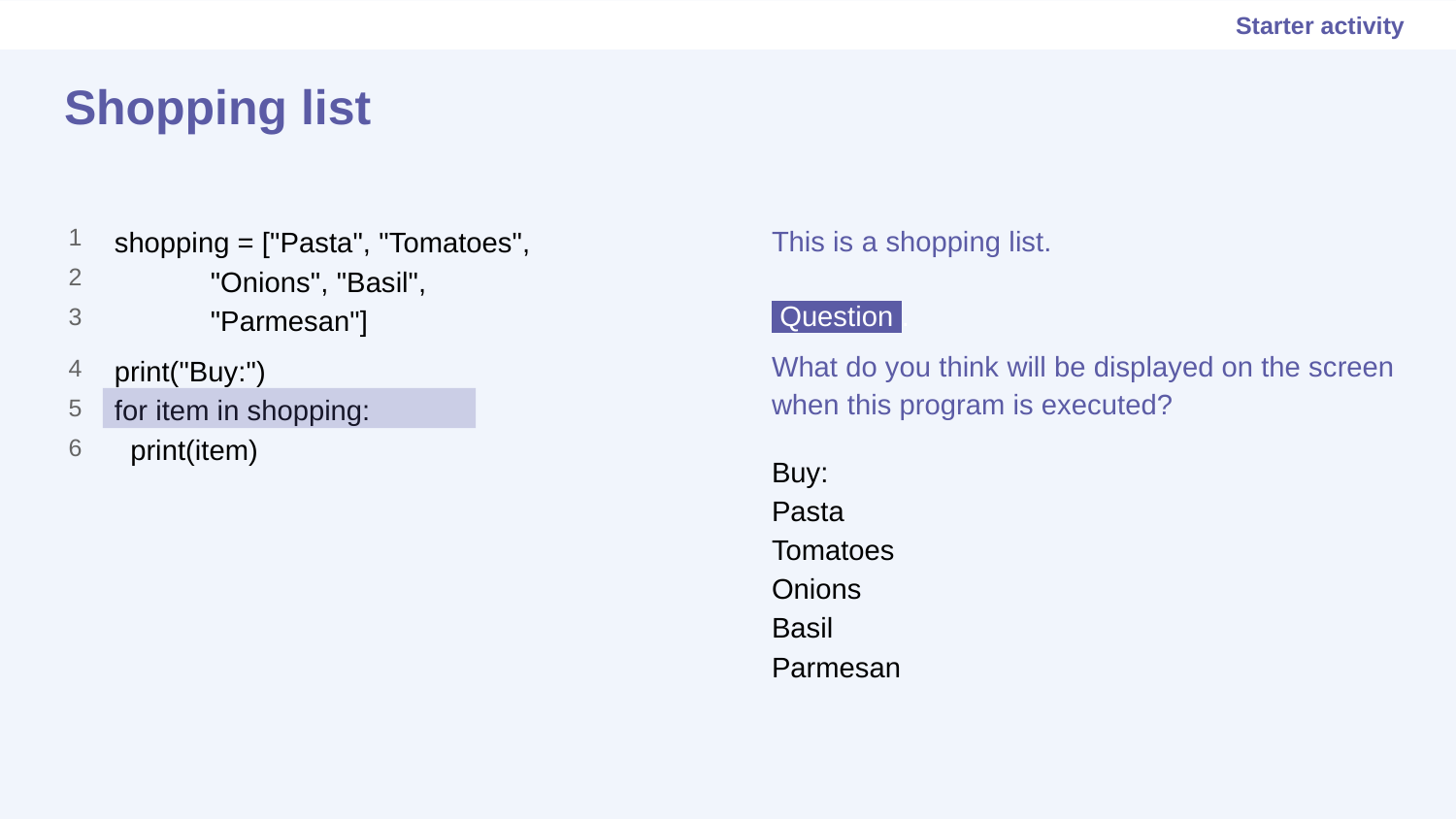

Starter activity
Shopping list
shopping = ["Pasta", "Tomatoes",
            "Onions", "Basil",
            "Parmesan"]
print("Buy:")
for item in shopping:
  print(item)

This is a shopping list.
 Question .
What do you think will be displayed on the screen when this program is executed?
1
2
3
4
5
6

Buy:
Pasta
Tomatoes
Onions
Basil
Parmesan